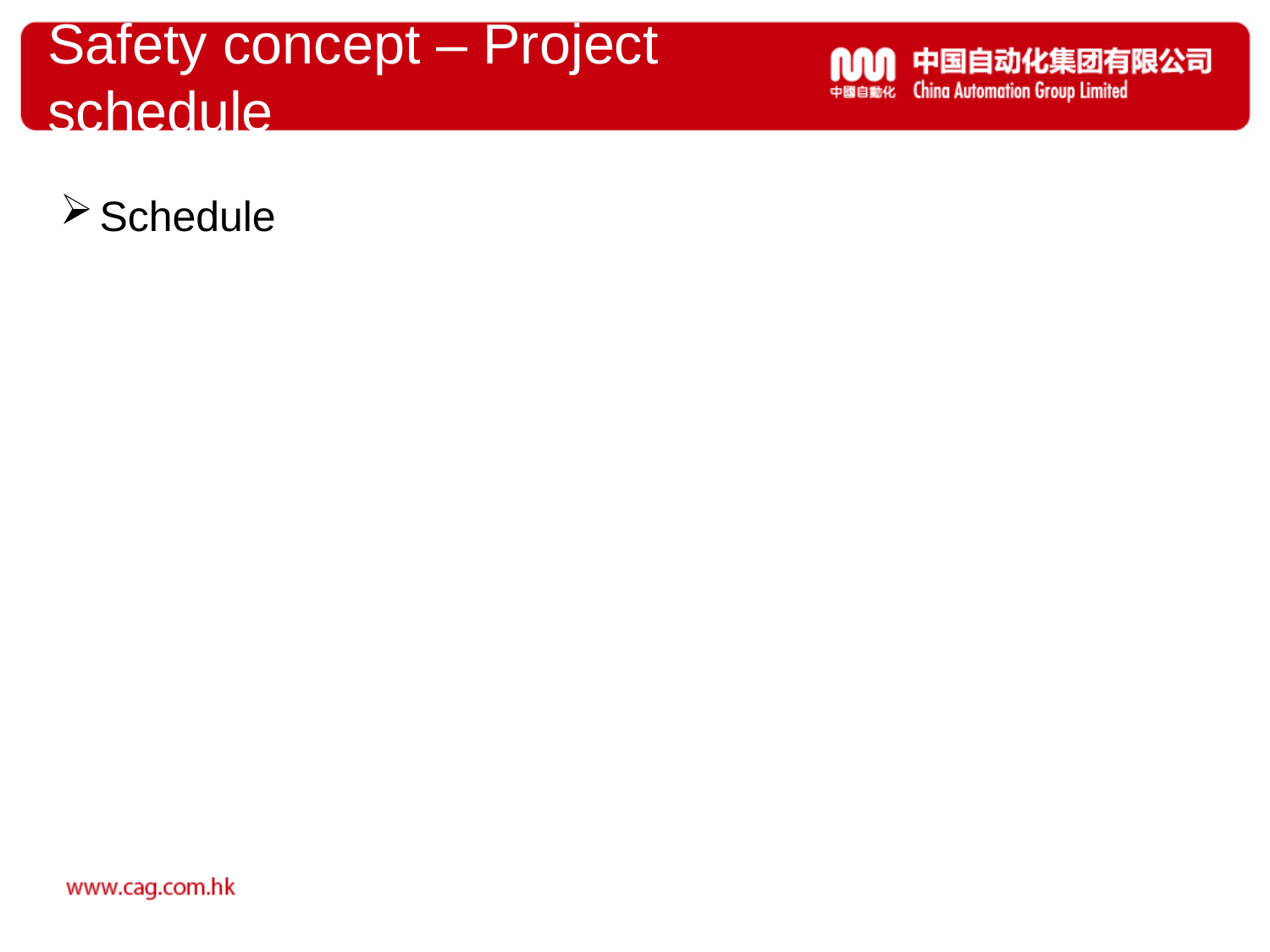

# Safety concept – Project schedule

Schedule